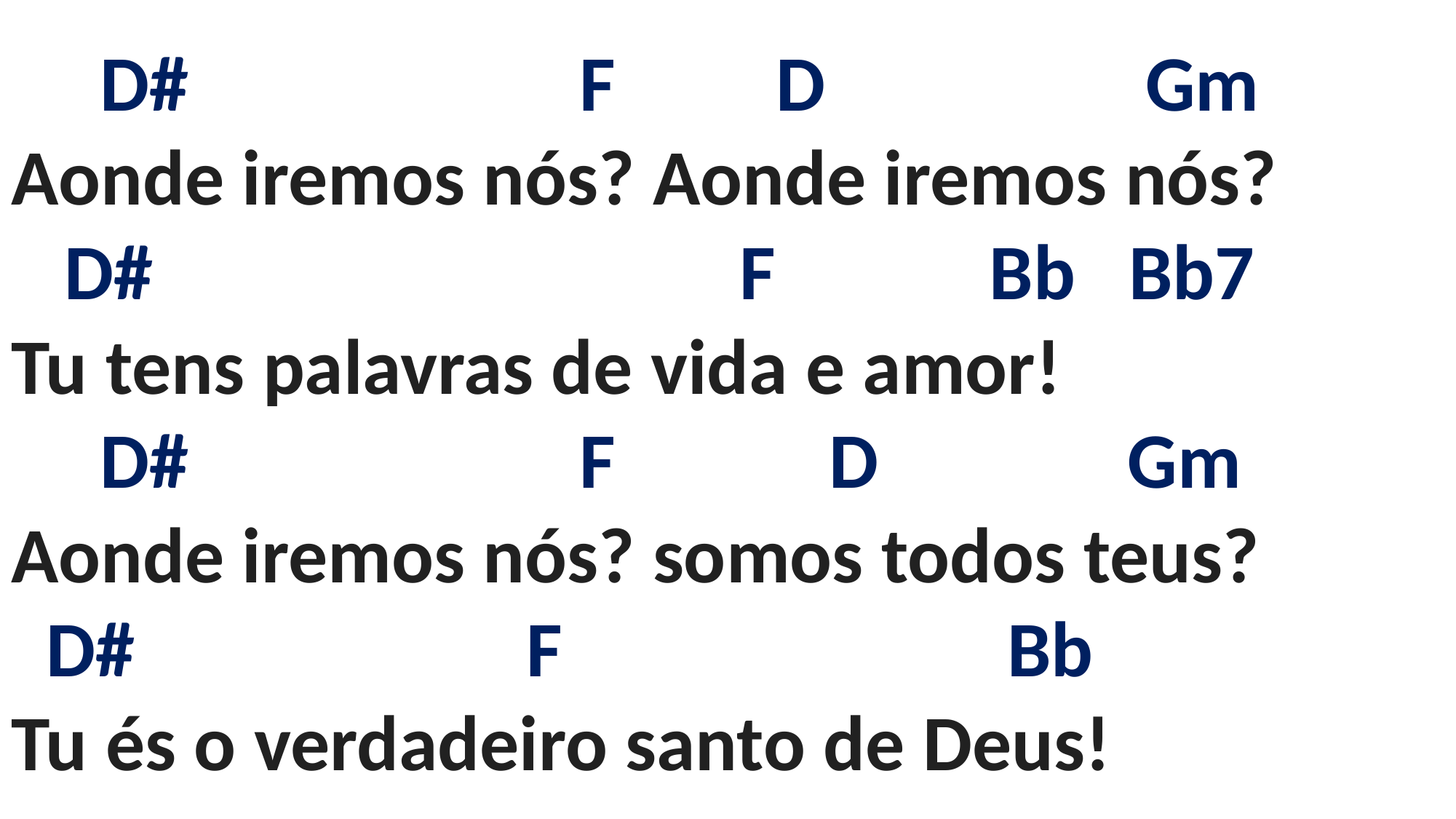

# D#                      F         D                  Gm Aonde iremos nós? Aonde iremos nós? D#                                 F            Bb   Bb7 Tu tens palavras de vida e amor! D#                      F            D              Gm Aonde iremos nós? somos todos teus? D#                      F                         Bb Tu és o verdadeiro santo de Deus!